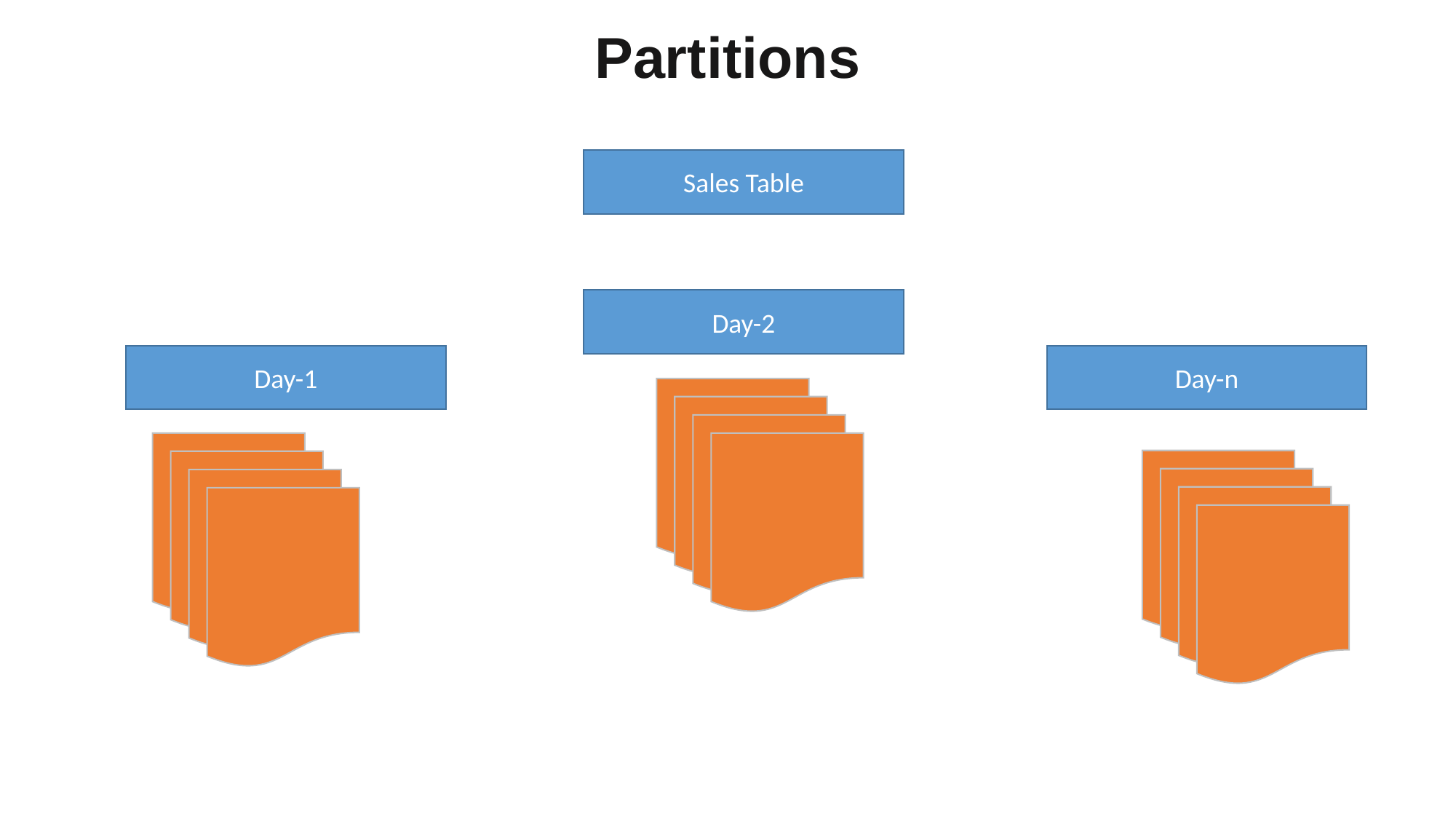

# Partitions
Sales Table
Day-2
Day-1
Day-n